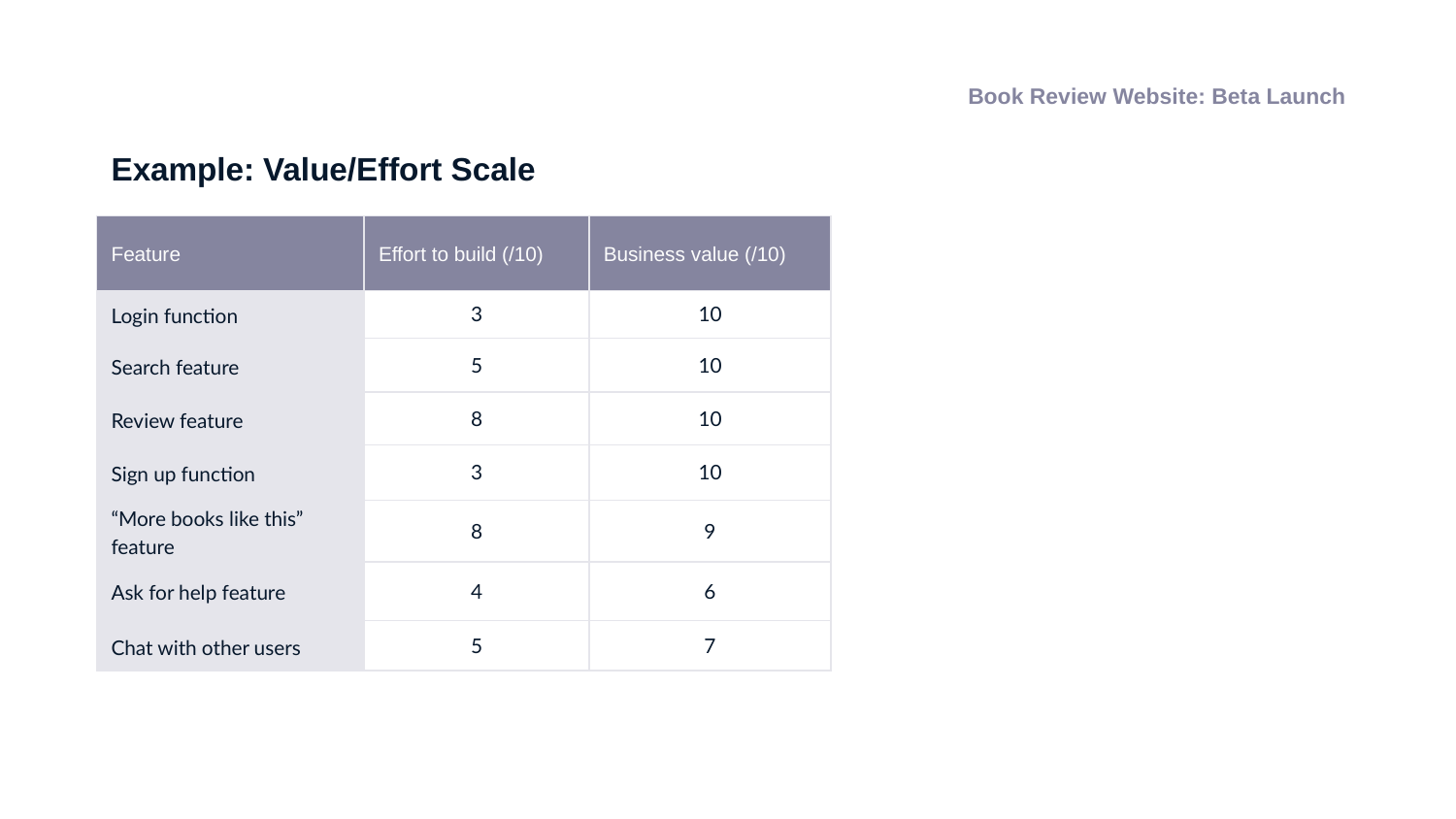

Book Review Website: Beta Launch
# Example: Value/Effort Scale
| Feature | Effort to build (/10) | Business value (/10) |
| --- | --- | --- |
| Login function | 3 | 10 |
| Search feature | 5 | 10 |
| Review feature | 8 | 10 |
| Sign up function | 3 | 10 |
| “More books like this” feature | 8 | 9 |
| Ask for help feature | 4 | 6 |
| Chat with other users | 5 | 7 |